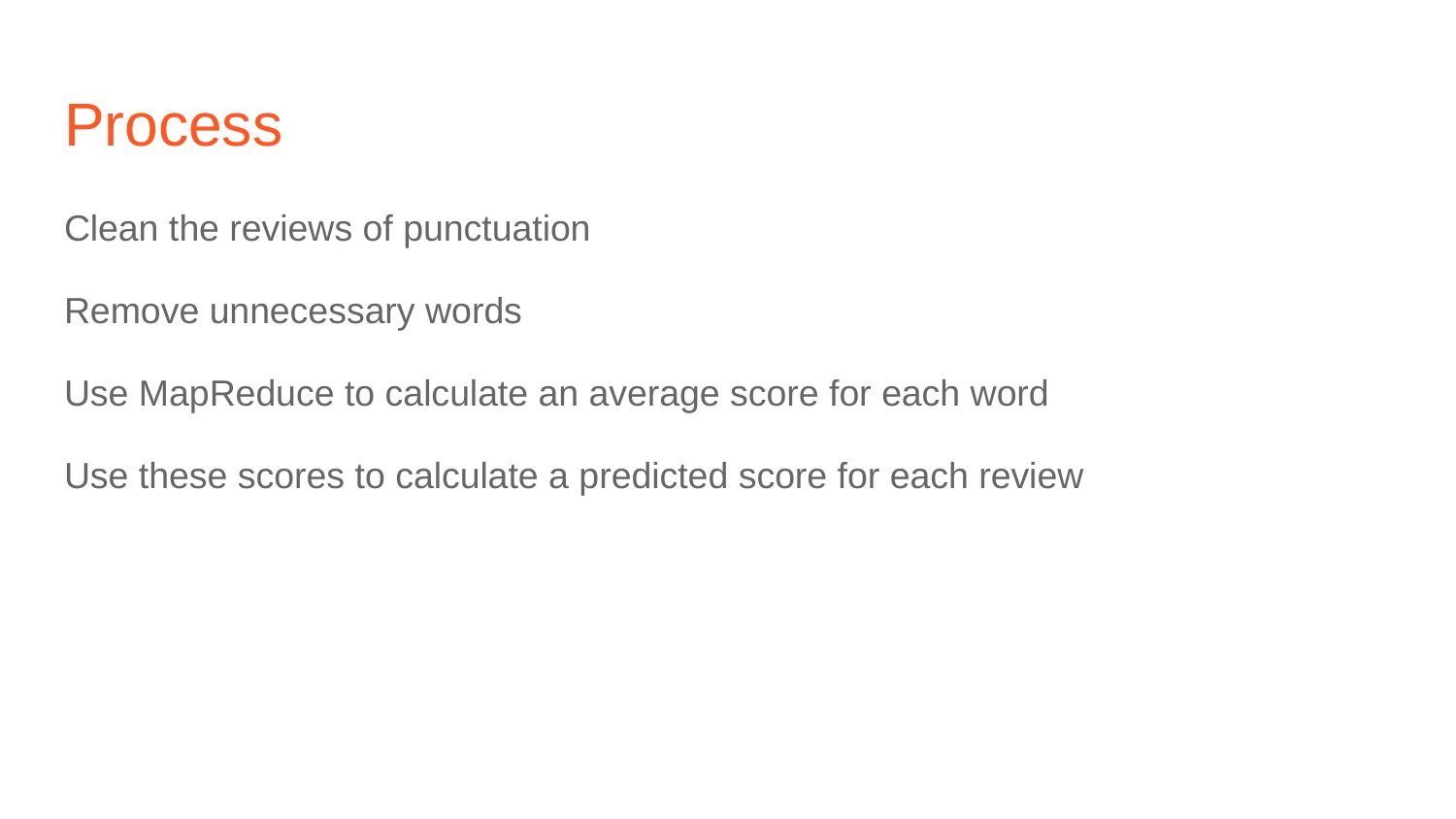

# Process
Clean the reviews of punctuation
Remove unnecessary words
Use MapReduce to calculate an average score for each word
Use these scores to calculate a predicted score for each review